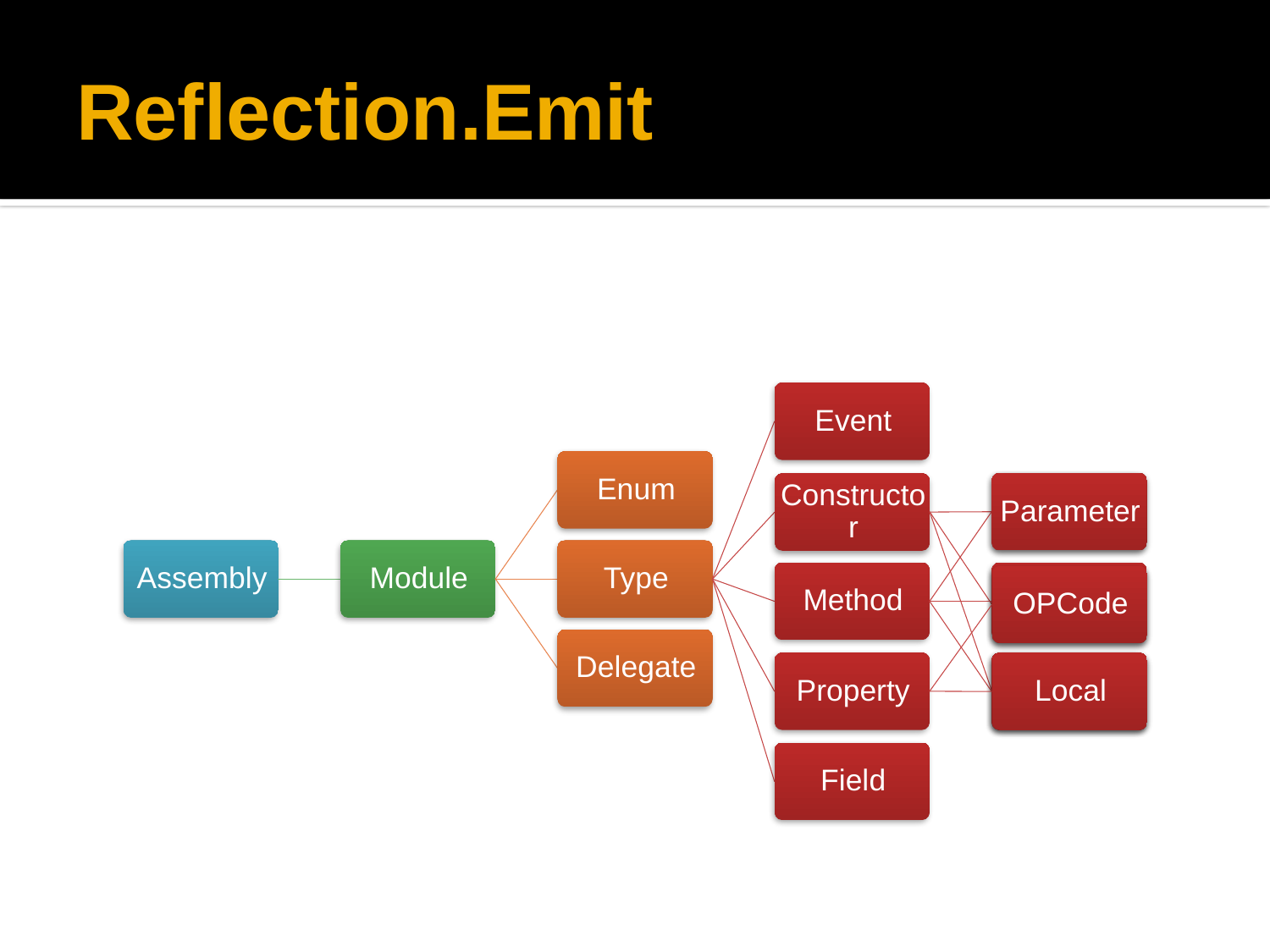

# Reflection.Emit
Assembly

Module

Enum

Type

Event

Constructor

Parameter

OPCode

Local

Method

Parameter

OPCode

Local

Property

OPCode

Local

Field

Delegate